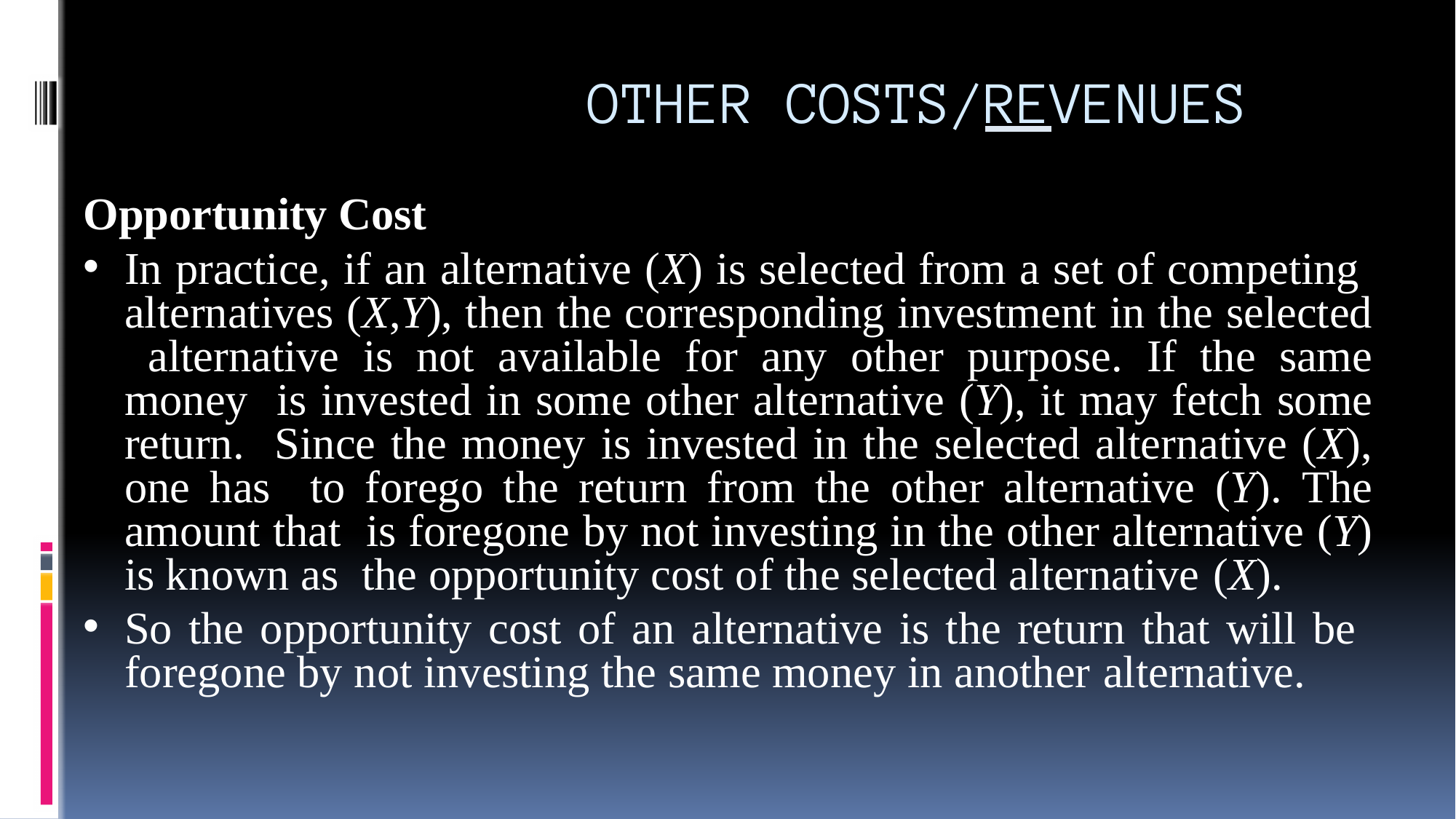

# OTHER COSTS/REVENUES
Opportunity Cost
In practice, if an alternative (X) is selected from a set of competing  alternatives (X,Y), then the corresponding investment in the selected  alternative is not available for any other purpose. If the same money  is invested in some other alternative (Y), it may fetch some return.  Since the money is invested in the selected alternative (X), one has  to forego the return from the other alternative (Y). The amount that  is foregone by not investing in the other alternative (Y) is known as  the opportunity cost of the selected alternative (X).
So the opportunity cost of an alternative is the return that will be  foregone by not investing the same money in another alternative.